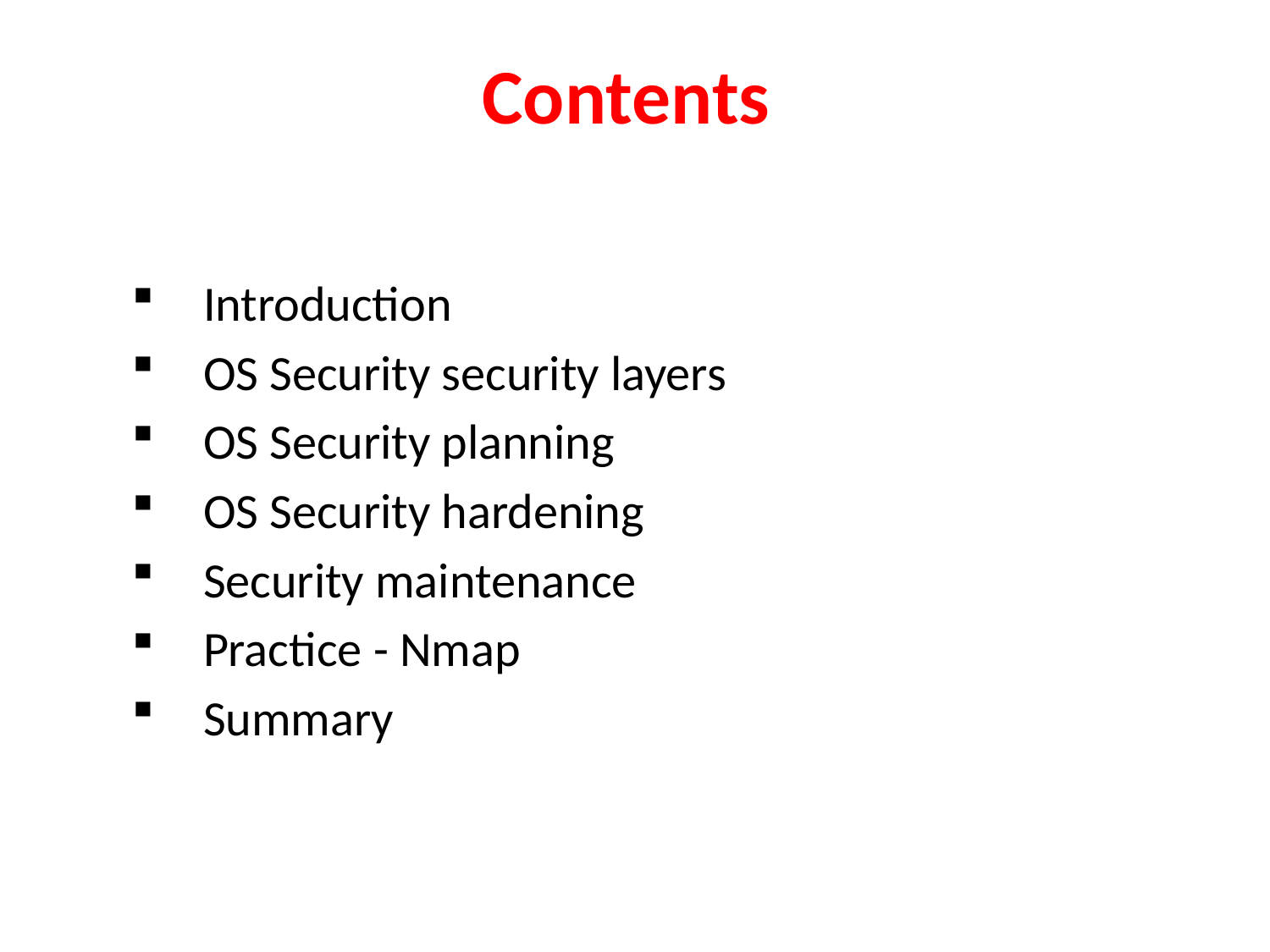

# Contents

Introduction
OS Security security layers
OS Security planning
OS Security hardening
Security maintenance
Practice - Nmap
Summary